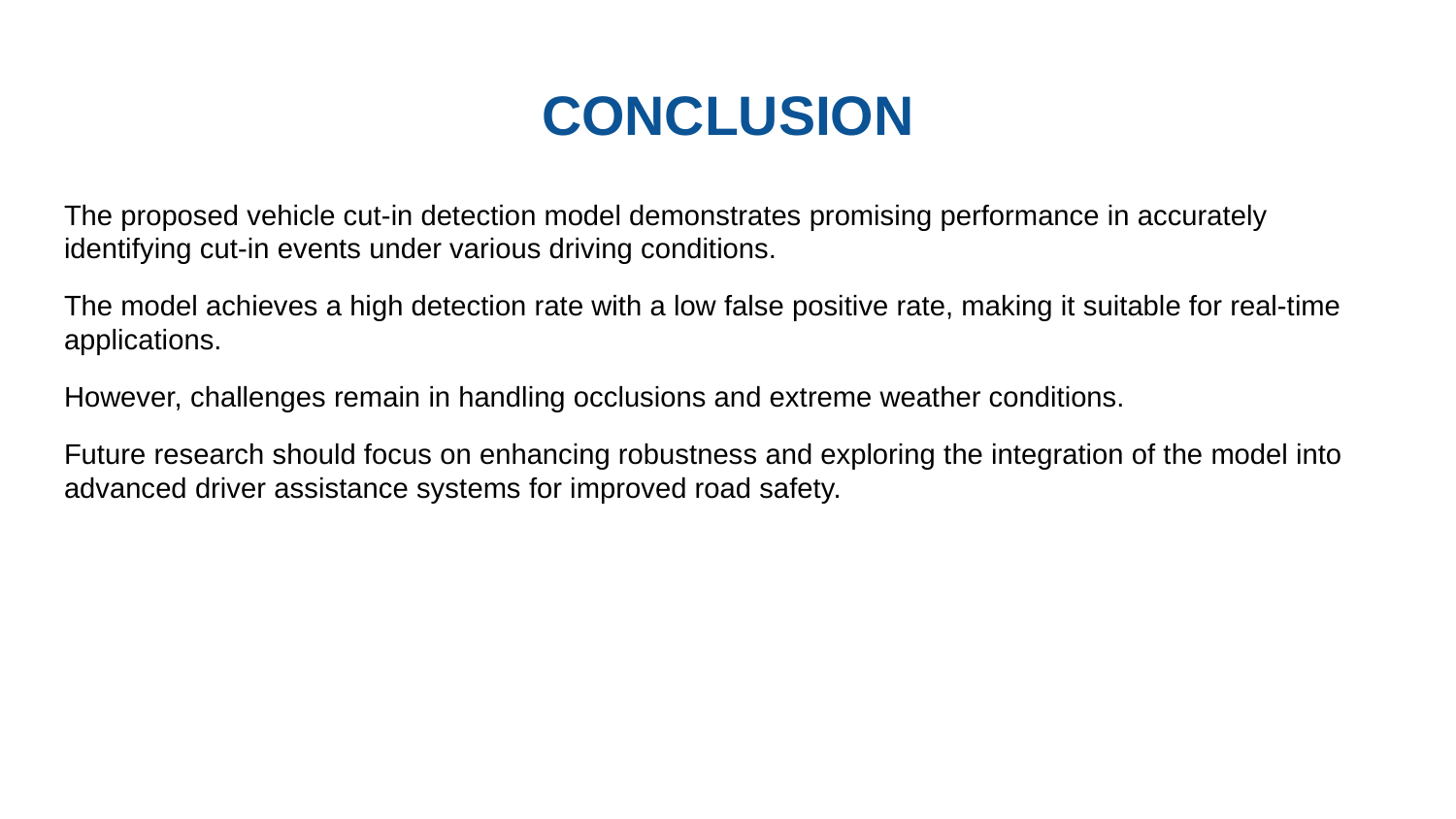

# CONCLUSION
The proposed vehicle cut-in detection model demonstrates promising performance in accurately identifying cut-in events under various driving conditions.
The model achieves a high detection rate with a low false positive rate, making it suitable for real-time applications.
However, challenges remain in handling occlusions and extreme weather conditions.
Future research should focus on enhancing robustness and exploring the integration of the model into advanced driver assistance systems for improved road safety.